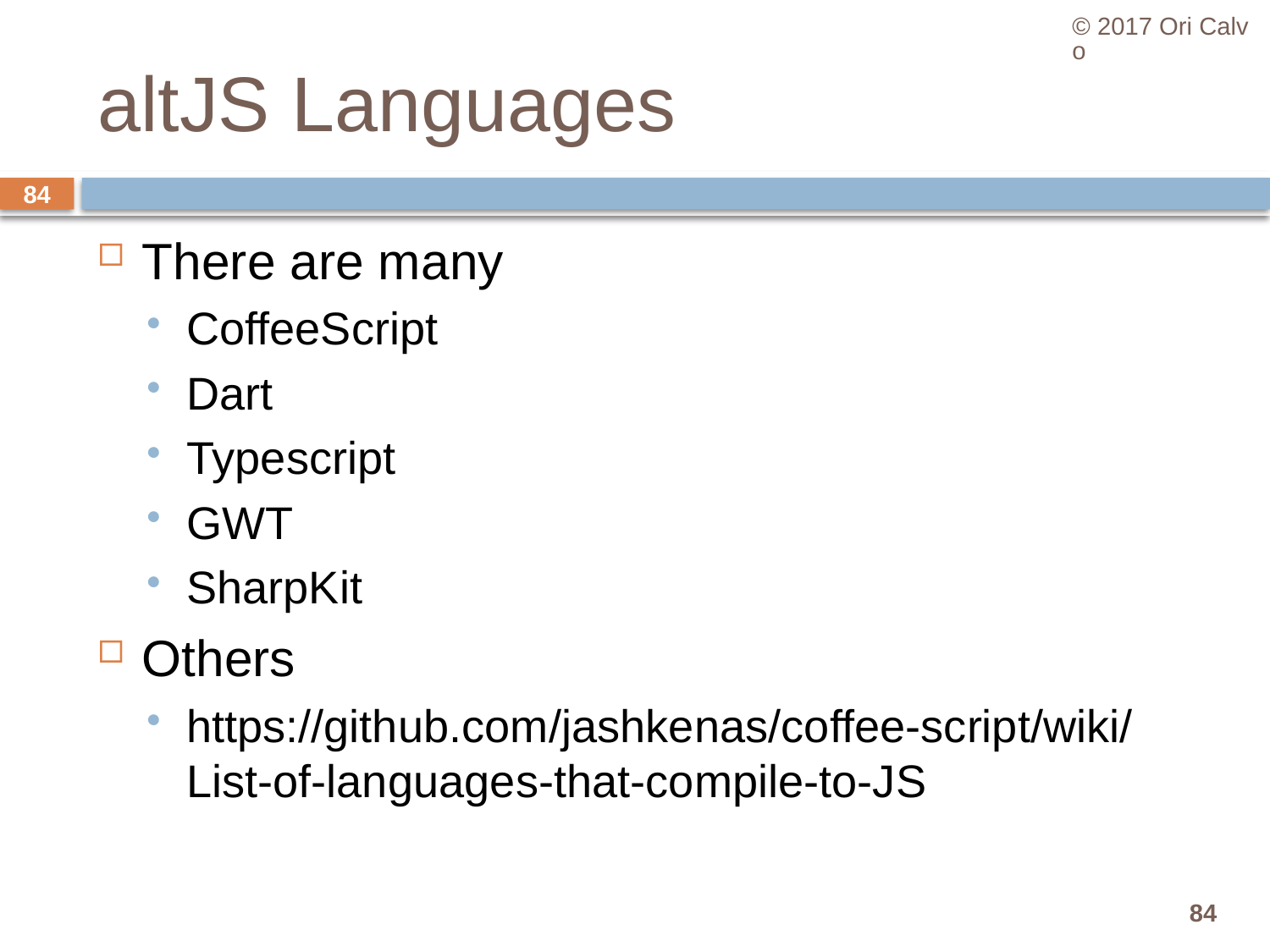

© 2017 Ori Calvo
# altJS Languages
84
There are many
CoffeeScript
Dart
Typescript
GWT
SharpKit
Others
https://github.com/jashkenas/coffee-script/wiki/List-of-languages-that-compile-to-JS